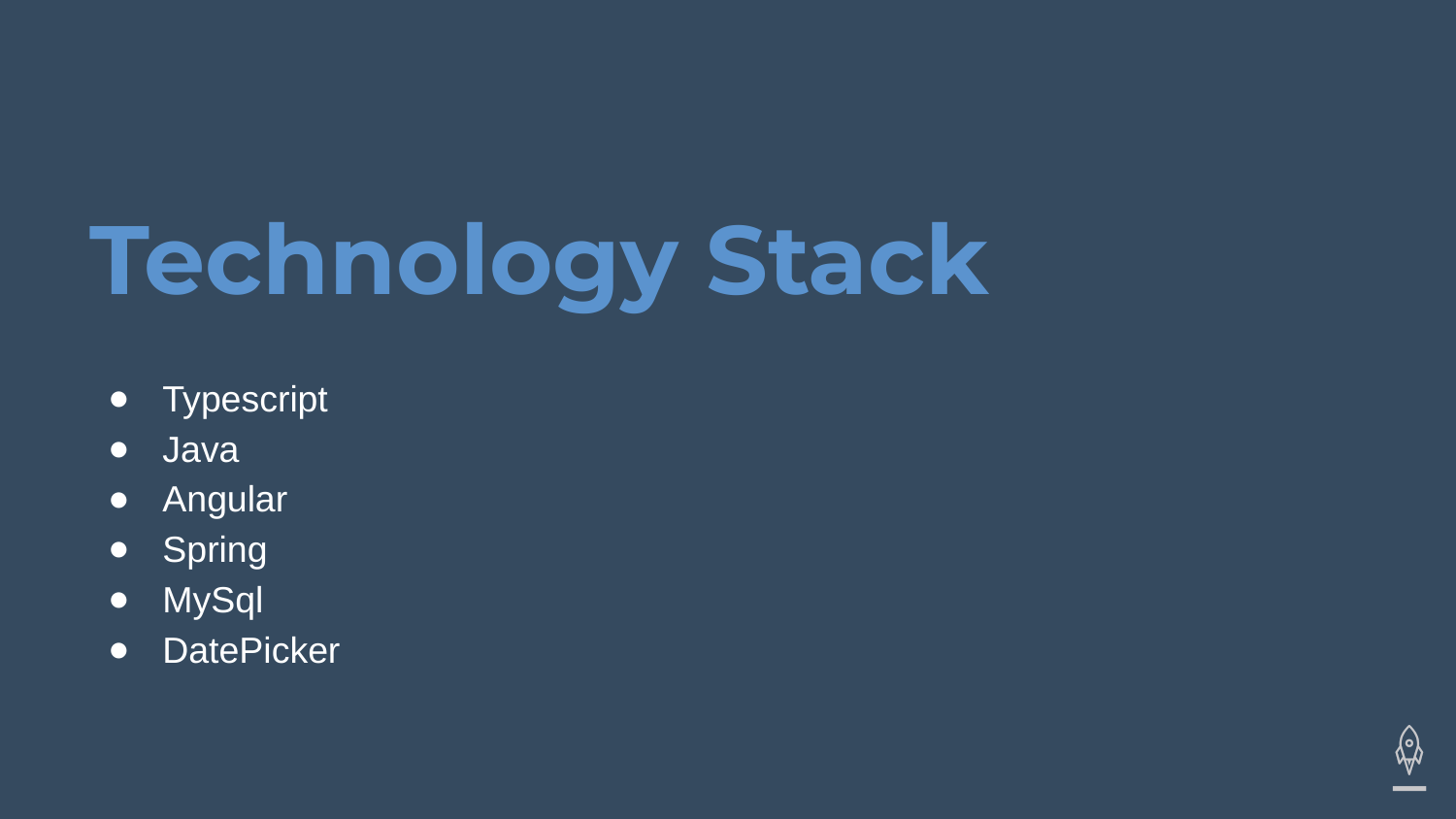

# Technology Stack
Typescript
Java
Angular
Spring
MySql
DatePicker